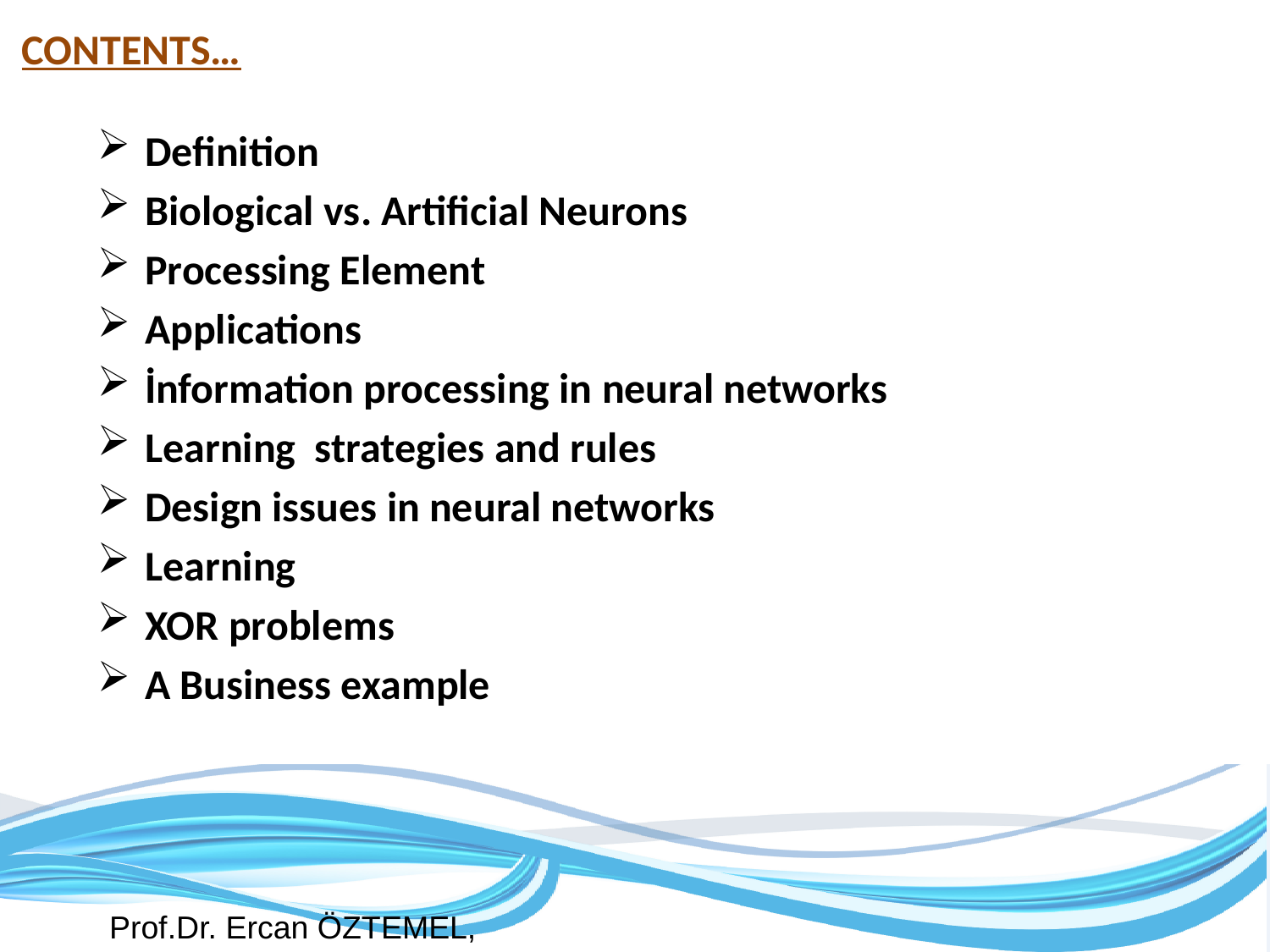

CONTENTS…
Definition
Biological vs. Artificial Neurons
Processing Element
Applications
İnformation processing in neural networks
Learning  strategies and rules
Design issues in neural networks
Learning
XOR problems
A Business example